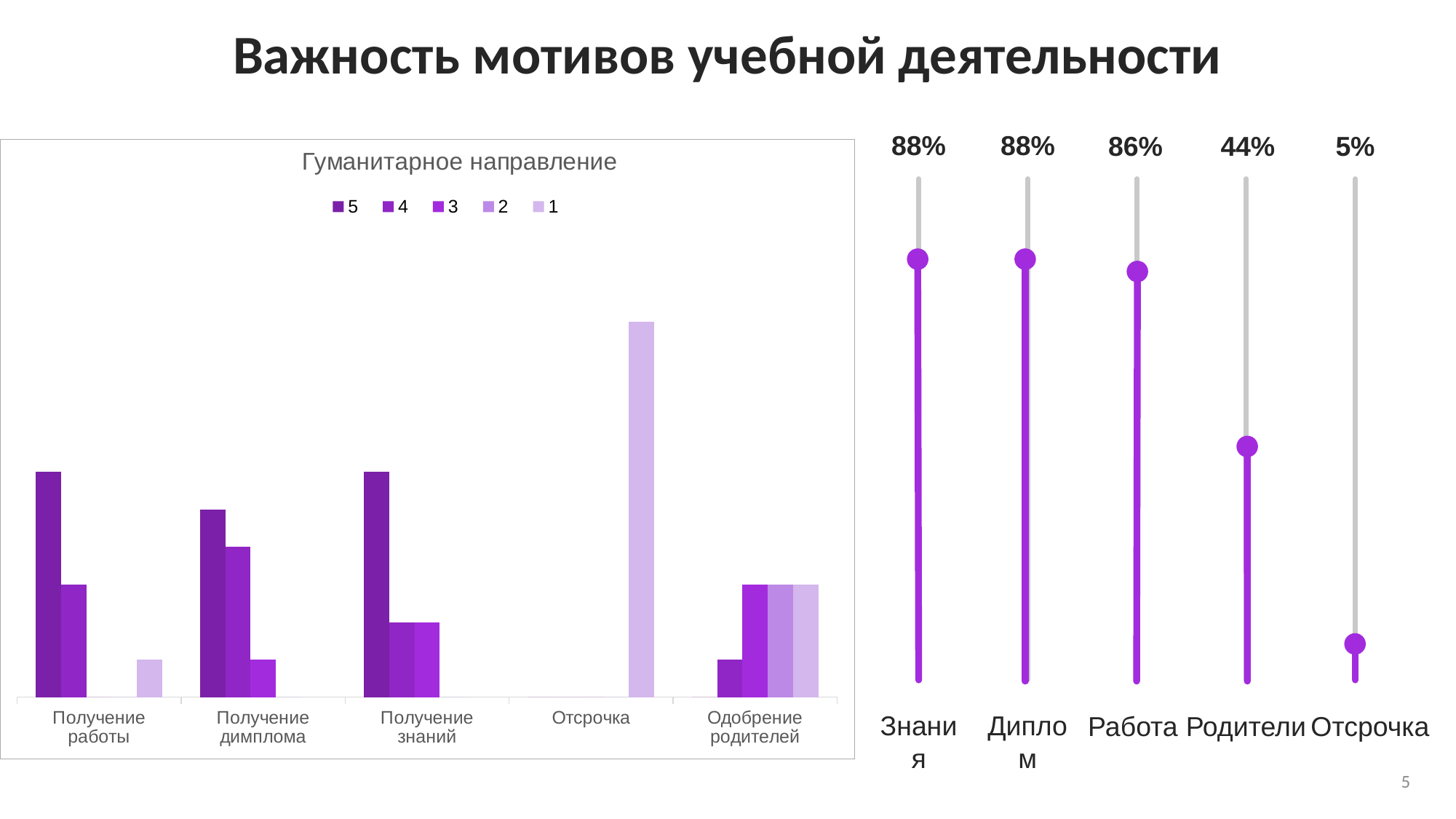

Важность мотивов учебной деятельности

88%
88%
86%
44%
5%

### Chart: Гуманитарное направление

| Category | 5 | 4 | 3 | 2 | 1 |
|---|---|---|---|---|---|
| Получение работы | 6.0 | 3.0 | 0.0 | 0.0 | 1.0 |
| Получение димплома | 5.0 | 4.0 | 1.0 | 0.0 | 0.0 |
| Получение знаний | 6.0 | 2.0 | 2.0 | 0.0 | 0.0 |
| Отсрочка | 0.0 | 0.0 | 0.0 | 0.0 | 10.0 |
| Одобрение родителей | 0.0 | 1.0 | 3.0 | 3.0 | 3.0 |

Знания
Диплом
Работа
Родители
Отсрочка
5